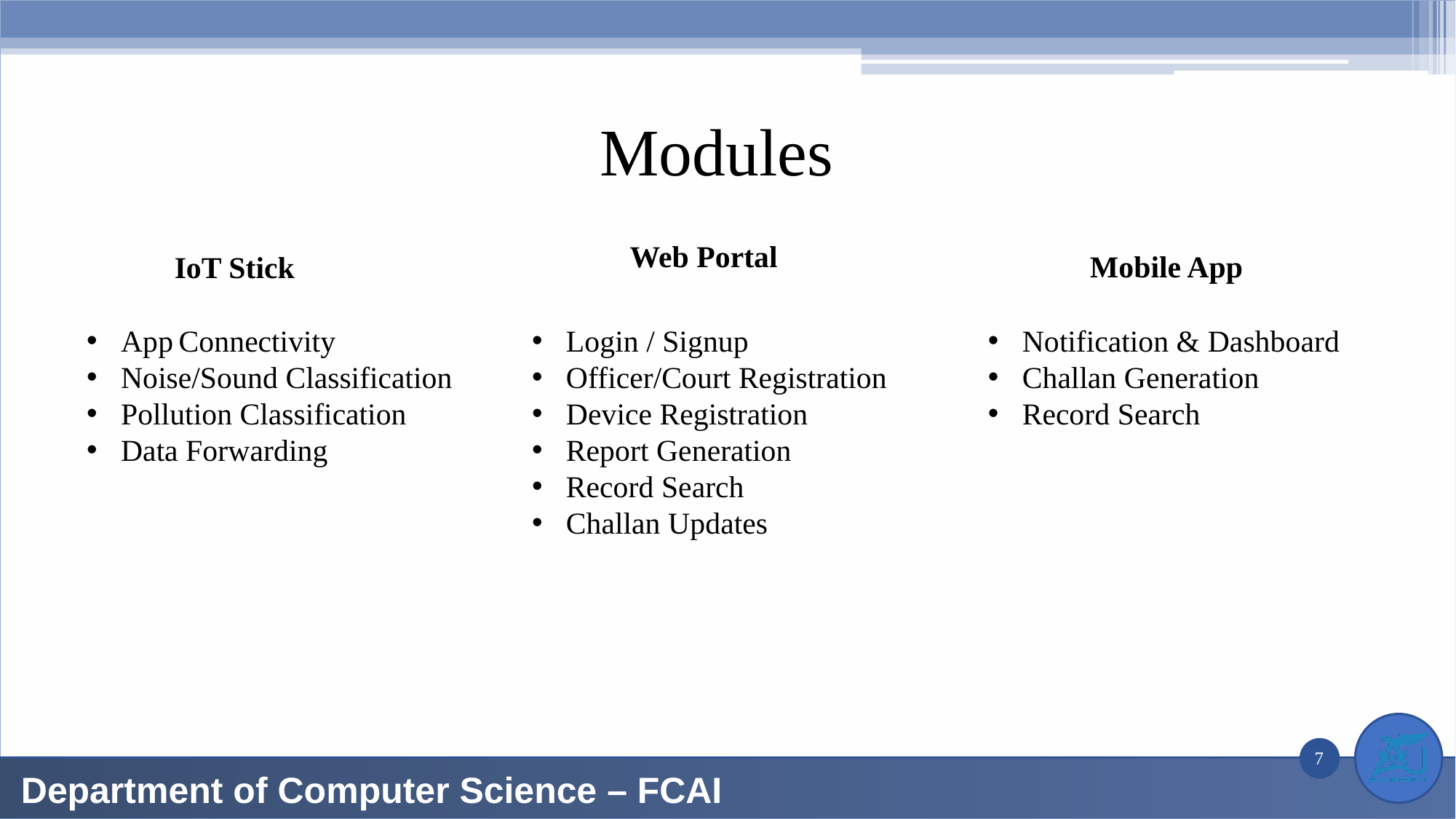

# Modules
Web Portal
Mobile App
IoT Stick

Login / Signup
Officer/Court Registration
Device Registration
Report Generation
Record Search
Challan Updates
Notification & Dashboard
Challan Generation
Record Search
App Connectivity
Noise/Sound Classification
Pollution Classification
Data Forwarding

7